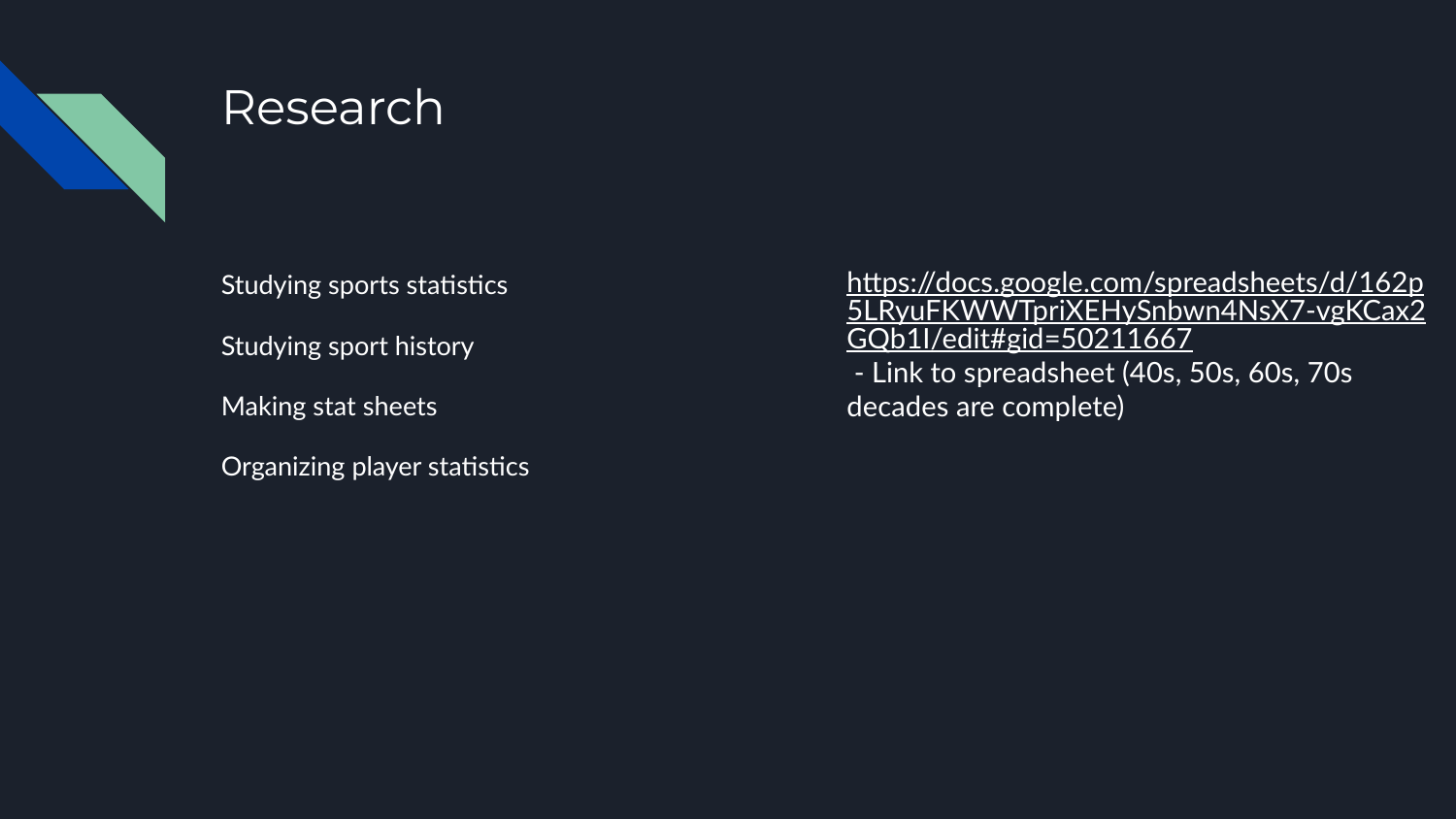

# Research
Studying sports statistics
Studying sport history
Making stat sheets
Organizing player statistics
https://docs.google.com/spreadsheets/d/162p5LRyuFKWWTpriXEHySnbwn4NsX7-vgKCax2GQb1I/edit#gid=50211667 - Link to spreadsheet (40s, 50s, 60s, 70s decades are complete)